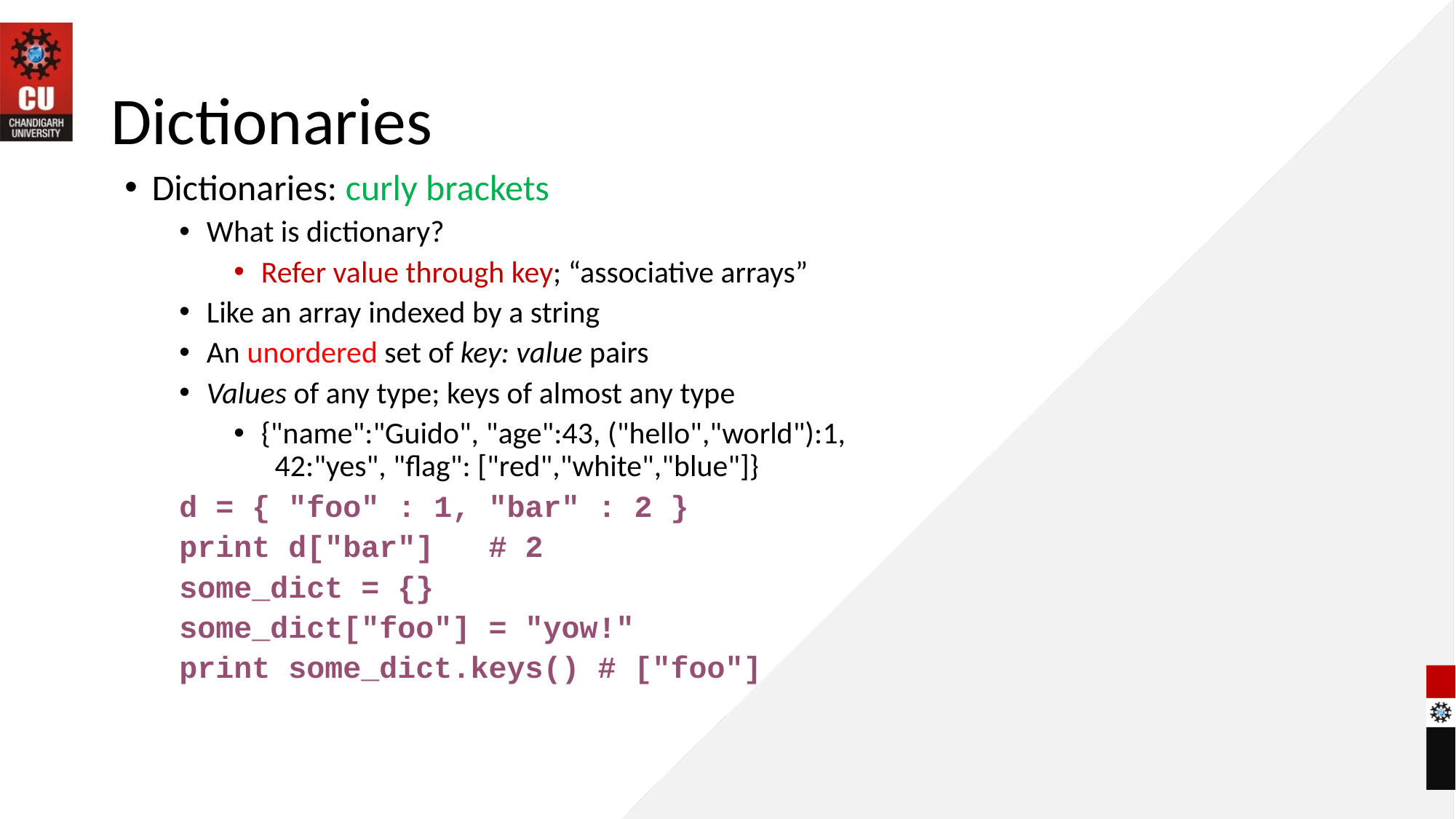

# Dictionaries
Dictionaries: curly brackets
What is dictionary?
Refer value through key; “associative arrays”
Like an array indexed by a string
An unordered set of key: value pairs
Values of any type; keys of almost any type
{"name":"Guido", "age":43, ("hello","world"):1,
  42:"yes", "flag": ["red","white","blue"]}
d = { "foo" : 1, "bar" : 2 }
print d["bar"]   # 2
some_dict = {}
some_dict["foo"] = "yow!"
print some_dict.keys() # ["foo"]